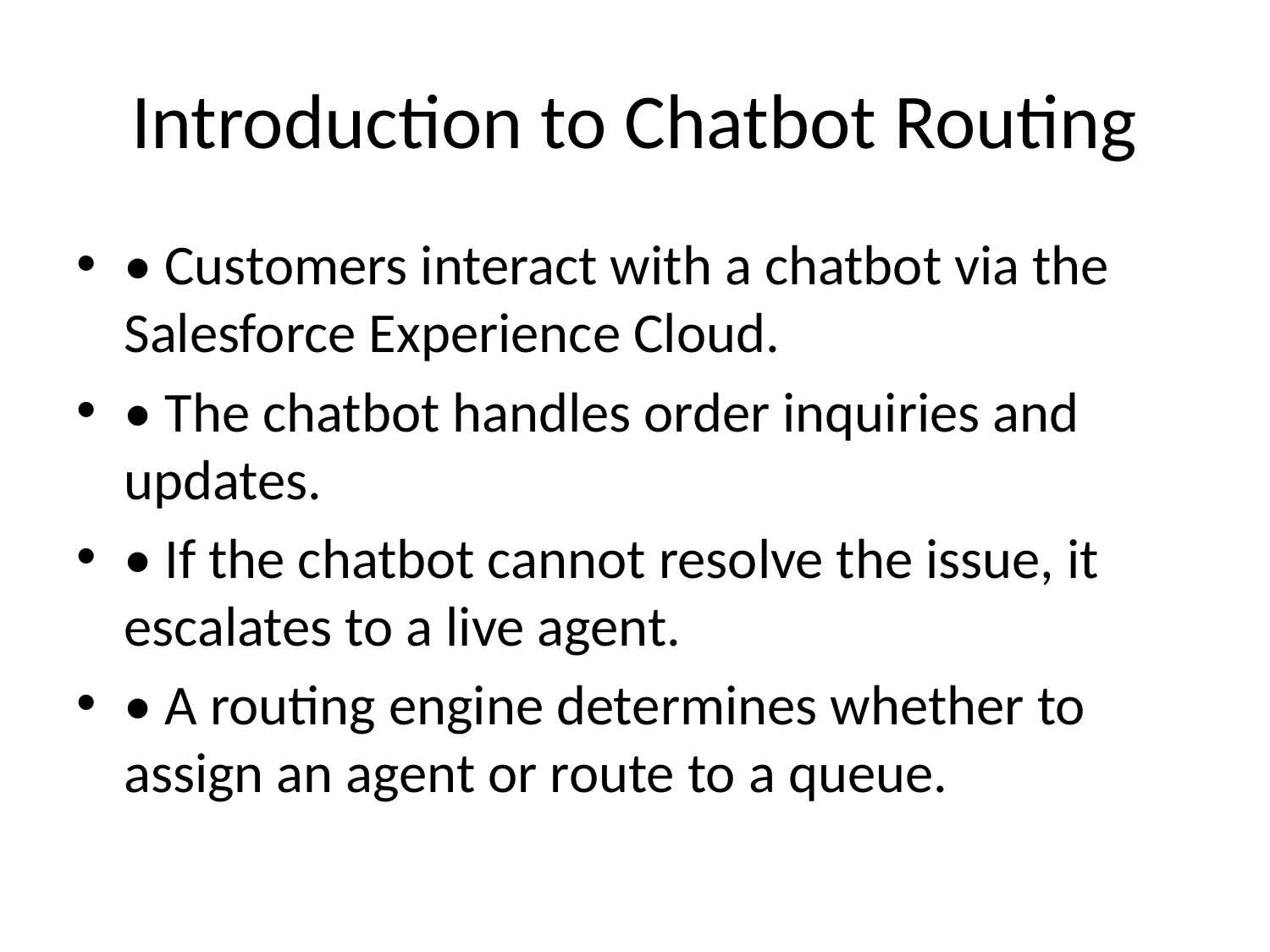

# Introduction to Chatbot Routing
• Customers interact with a chatbot via the Salesforce Experience Cloud.
• The chatbot handles order inquiries and updates.
• If the chatbot cannot resolve the issue, it escalates to a live agent.
• A routing engine determines whether to assign an agent or route to a queue.